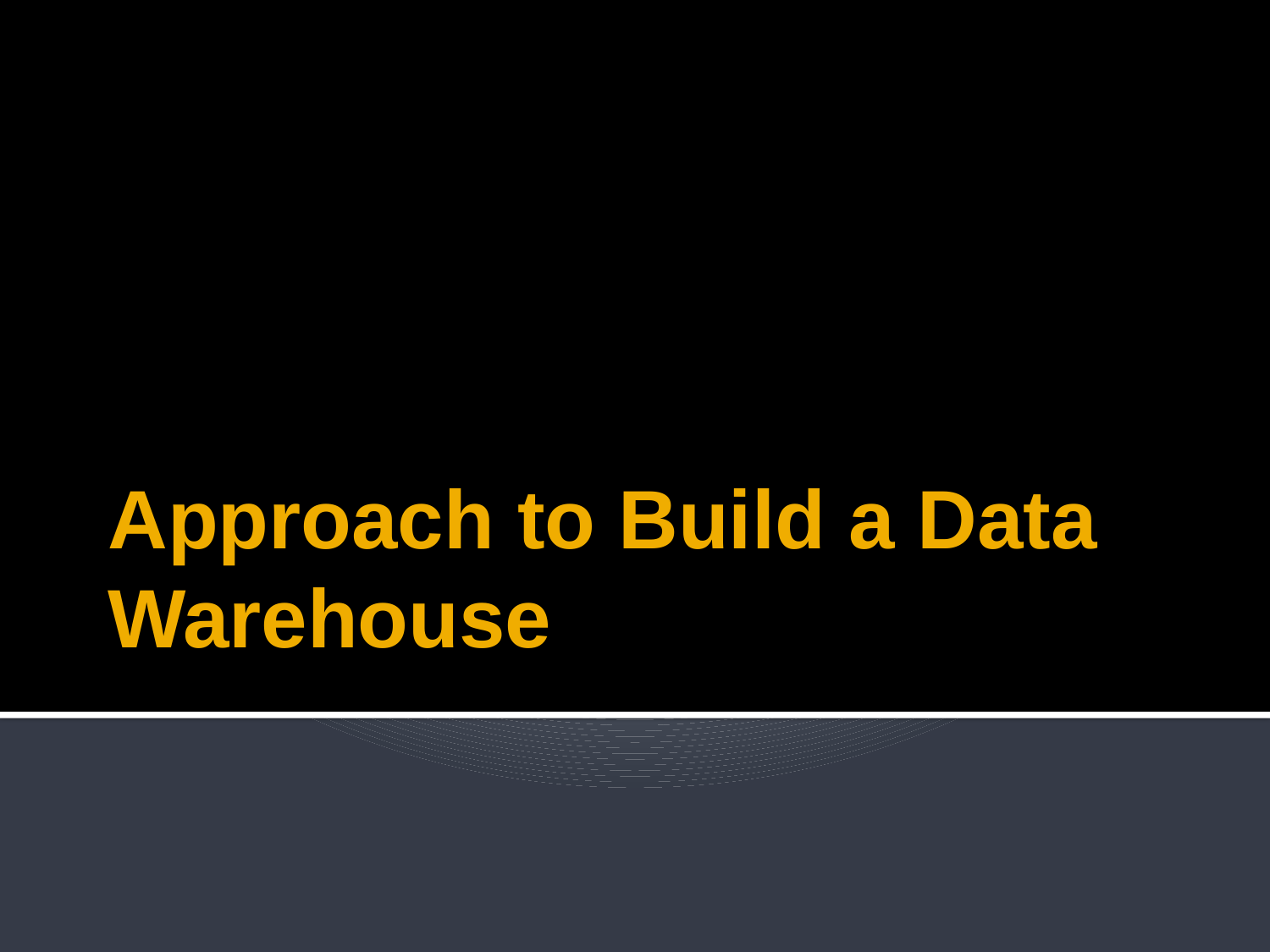

# Approach to Build a Data Warehouse